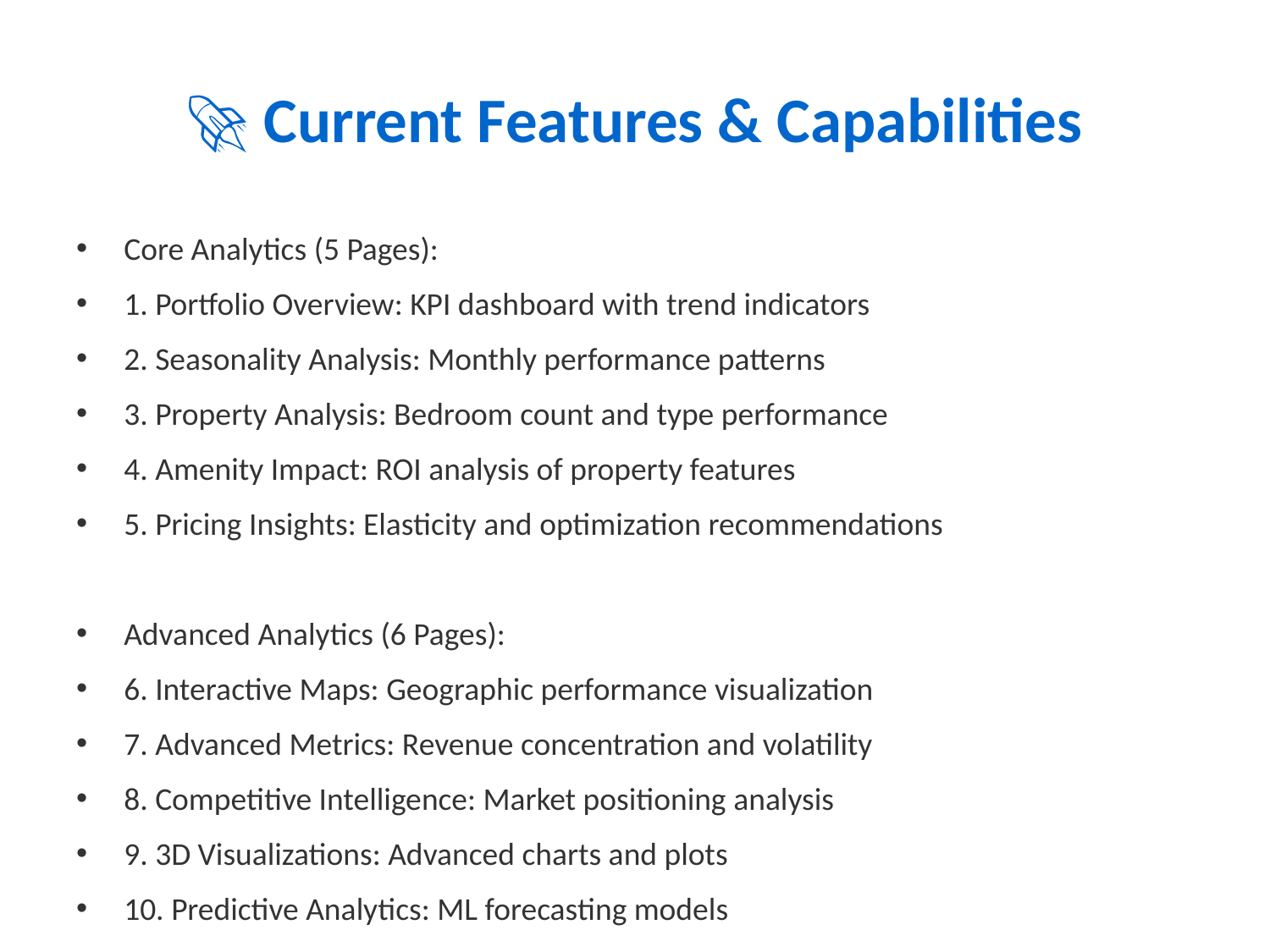

# 🚀 Current Features & Capabilities
Core Analytics (5 Pages):
1. Portfolio Overview: KPI dashboard with trend indicators
2. Seasonality Analysis: Monthly performance patterns
3. Property Analysis: Bedroom count and type performance
4. Amenity Impact: ROI analysis of property features
5. Pricing Insights: Elasticity and optimization recommendations

Advanced Analytics (6 Pages):
6. Interactive Maps: Geographic performance visualization
7. Advanced Metrics: Revenue concentration and volatility
8. Competitive Intelligence: Market positioning analysis
9. 3D Visualizations: Advanced charts and plots
10. Predictive Analytics: ML forecasting models
11. AI Investment Engine: Property scoring and recommendations

AI-Powered Features:
• Property Scoring: 6-dimensional investment analysis
• Investment Grades: A+ to C grading system
• Buy/Sell/Hold Recommendations: Data-driven decisions
• Portfolio Optimization: AI-suggested improvements
• Performance Forecasting: Future revenue predictions